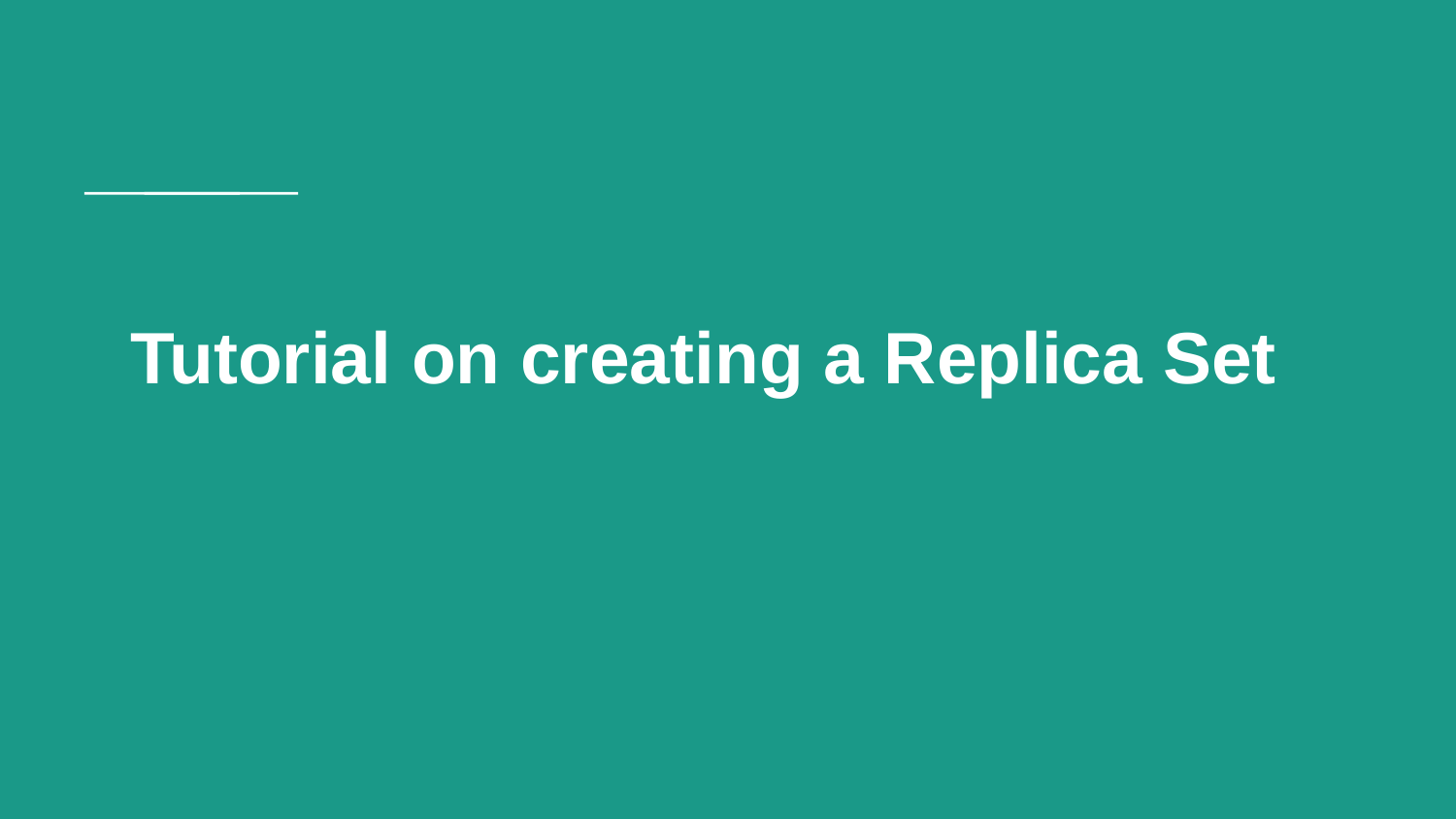

# Tutorial on creating a Replica Set